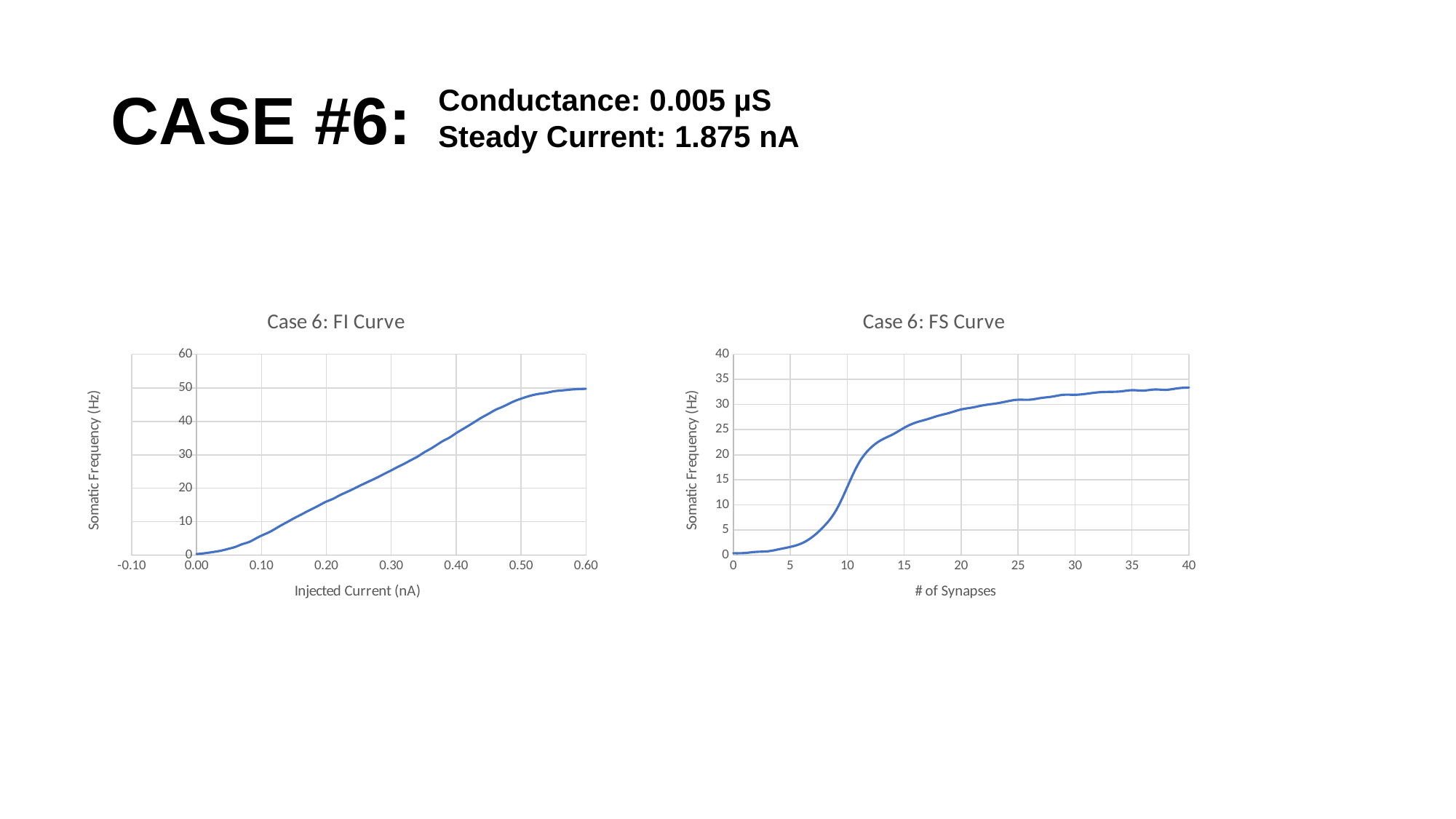

# CASE #6:
Conductance: 0.005 µS
Steady Current: 1.875 nA

### Chart: Case 6: FI Curve

| Category |  |
|---|---|

### Chart: Case 6: FS Curve

| Category |  |
|---|---|